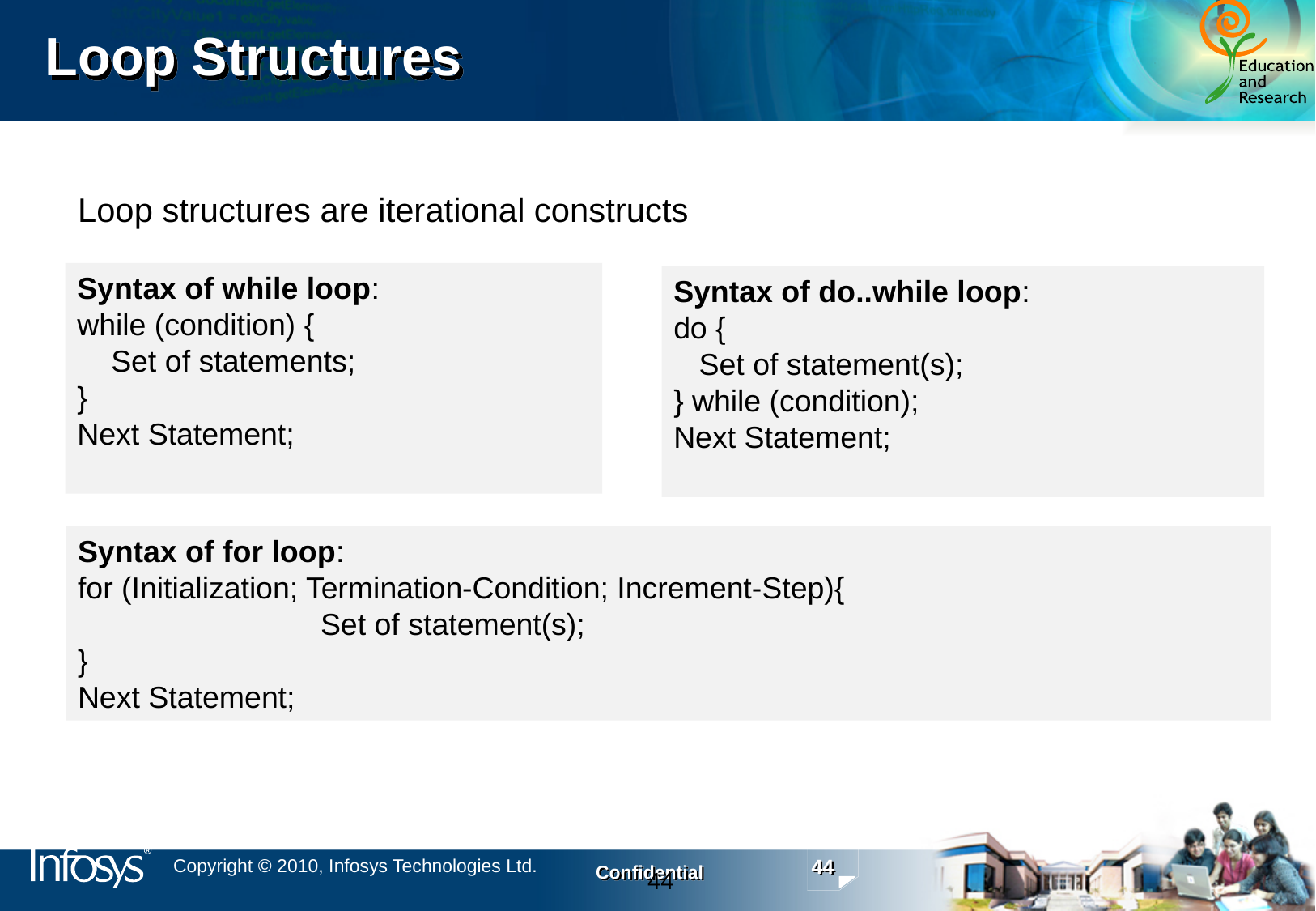

# Loop Structures
Loop structures are iterational constructs
Syntax of while loop:
while (condition) {
    Set of statements;
}
Next Statement;

Syntax of do..while loop:
do {
   Set of statement(s);
} while (condition);
Next Statement;

Syntax of for loop:
for (Initialization; Termination-Condition; Increment-Step){
		Set of statement(s);
}
Next Statement;
44